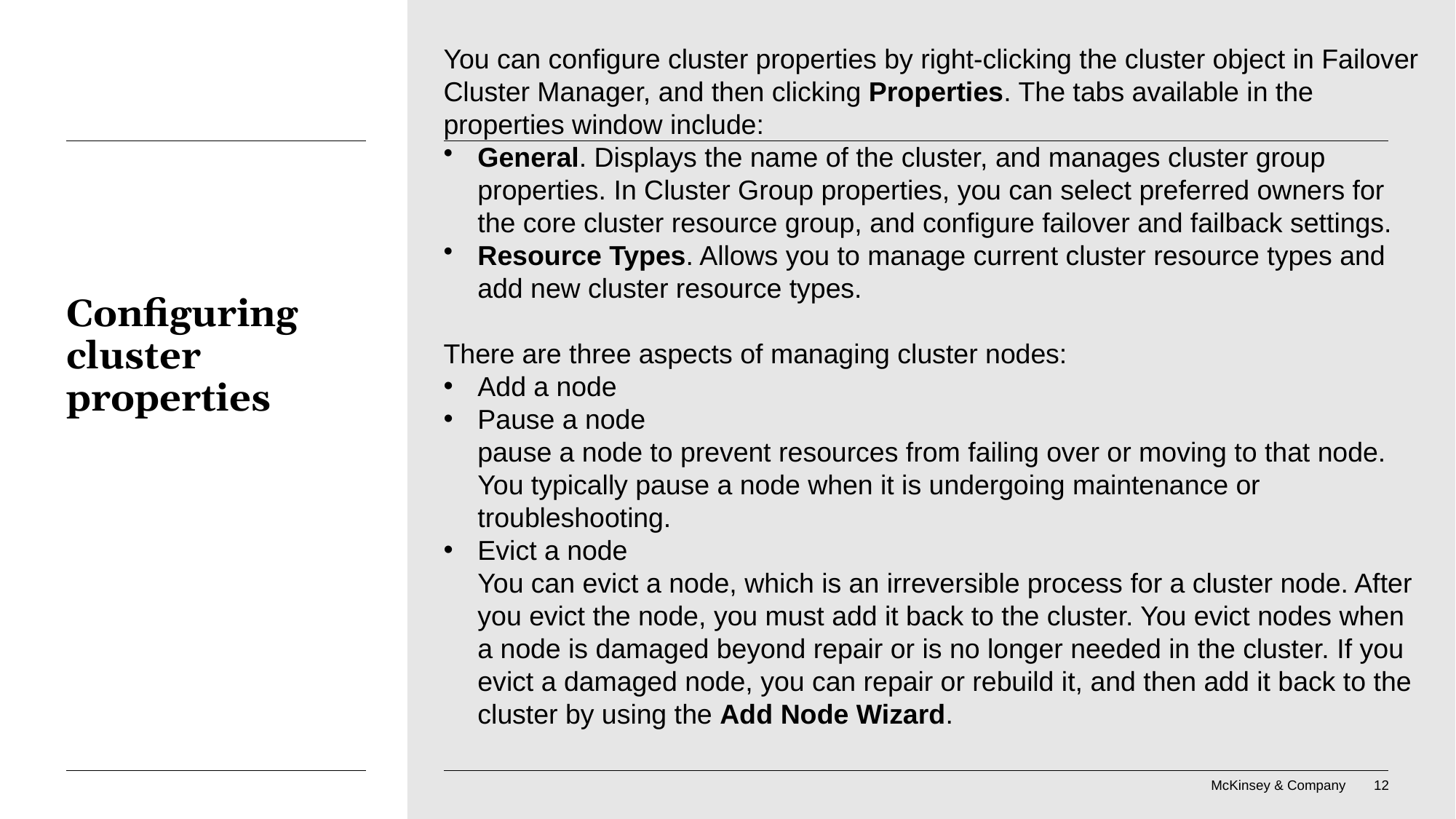

You can configure cluster properties by right-clicking the cluster object in Failover Cluster Manager, and then clicking Properties. The tabs available in the properties window include:
General. Displays the name of the cluster, and manages cluster group properties. In Cluster Group properties, you can select preferred owners for the core cluster resource group, and configure failover and failback settings.
Resource Types. Allows you to manage current cluster resource types and add new cluster resource types.

There are three aspects of managing cluster nodes:
Add a node
Pause a node
pause a node to prevent resources from failing over or moving to that node. You typically pause a node when it is undergoing maintenance or troubleshooting.
Evict a node
You can evict a node, which is an irreversible process for a cluster node. After you evict the node, you must add it back to the cluster. You evict nodes when a node is damaged beyond repair or is no longer needed in the cluster. If you evict a damaged node, you can repair or rebuild it, and then add it back to the cluster by using the Add Node Wizard.
# Configuring cluster properties